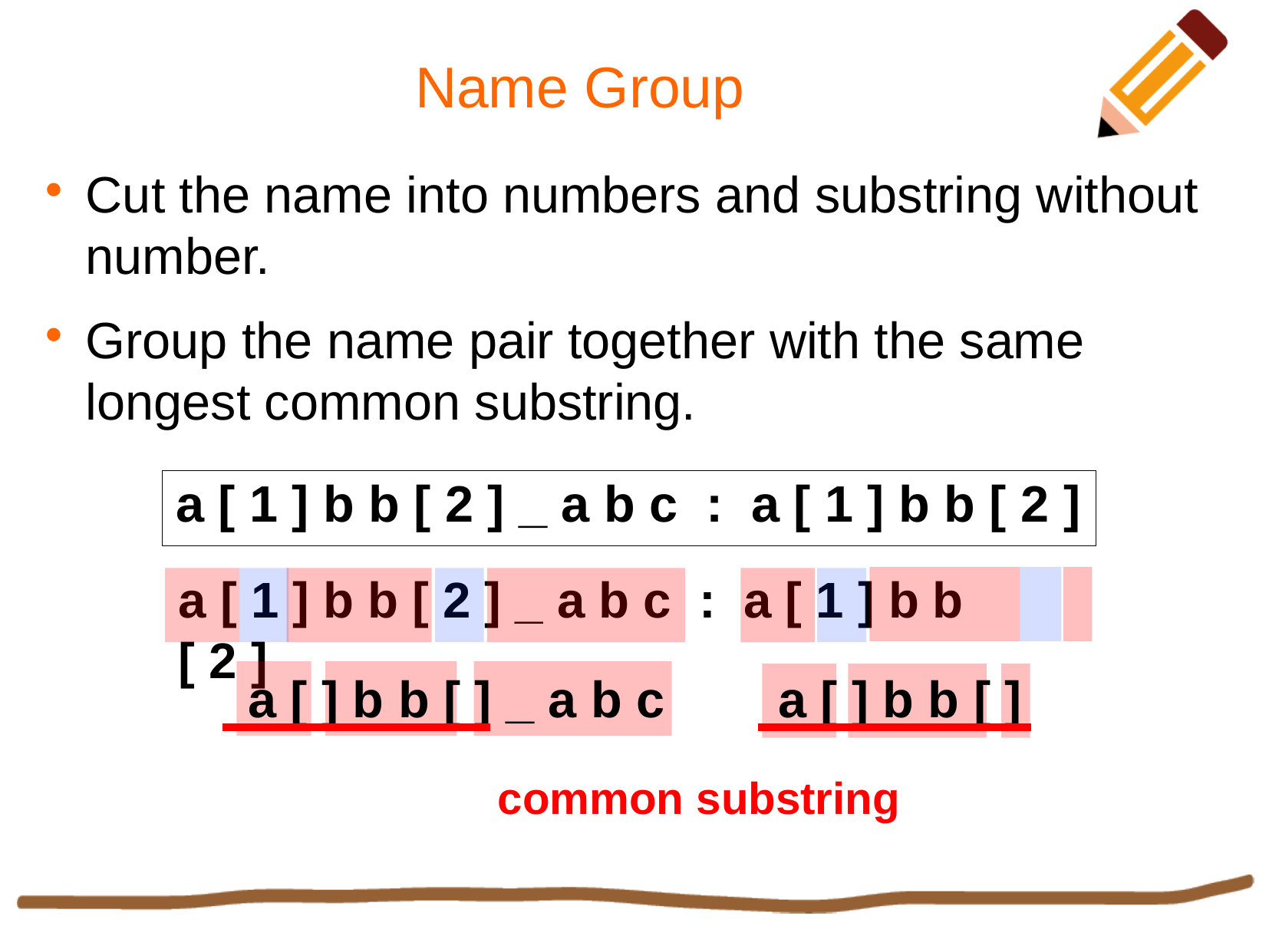

Name Group
Cut the name into numbers and substring without number.
Group the name pair together with the same longest common substring.
a [ 1 ] b b [ 2 ] _ a b c  :  a [ 1 ] b b [ 2 ]

a [ 1 ] b b [ 2 ] _ a b c  :  a [ 1 ] b b [ 2 ]

a [ ] b b [ ] _ a b c        a [ ] b b [ ]
common substring